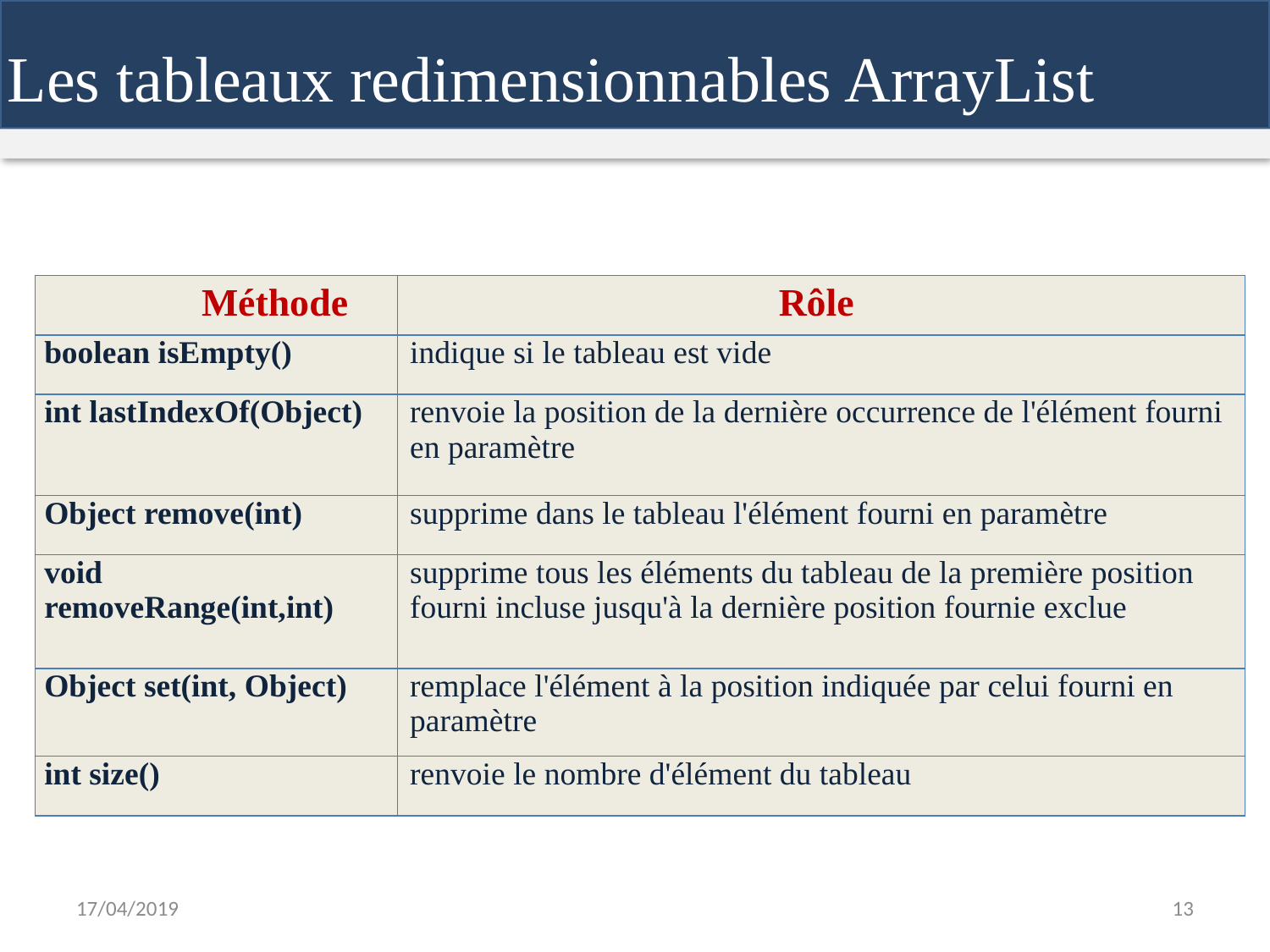

Les tableaux redimensionnables ArrayList

| Méthode | Rôle |
| --- | --- |
| boolean isEmpty() | indique si le tableau est vide |
| int lastIndexOf(Object) | renvoie la position de la dernière occurrence de l'élément fourni en paramètre |
| Object remove(int) | supprime dans le tableau l'élément fourni en paramètre |
| void removeRange(int,int) | supprime tous les éléments du tableau de la première position fourni incluse jusqu'à la dernière position fournie exclue |
| Object set(int, Object) | remplace l'élément à la position indiquée par celui fourni en paramètre |
| int size() | renvoie le nombre d'élément du tableau |
17/04/2019
13